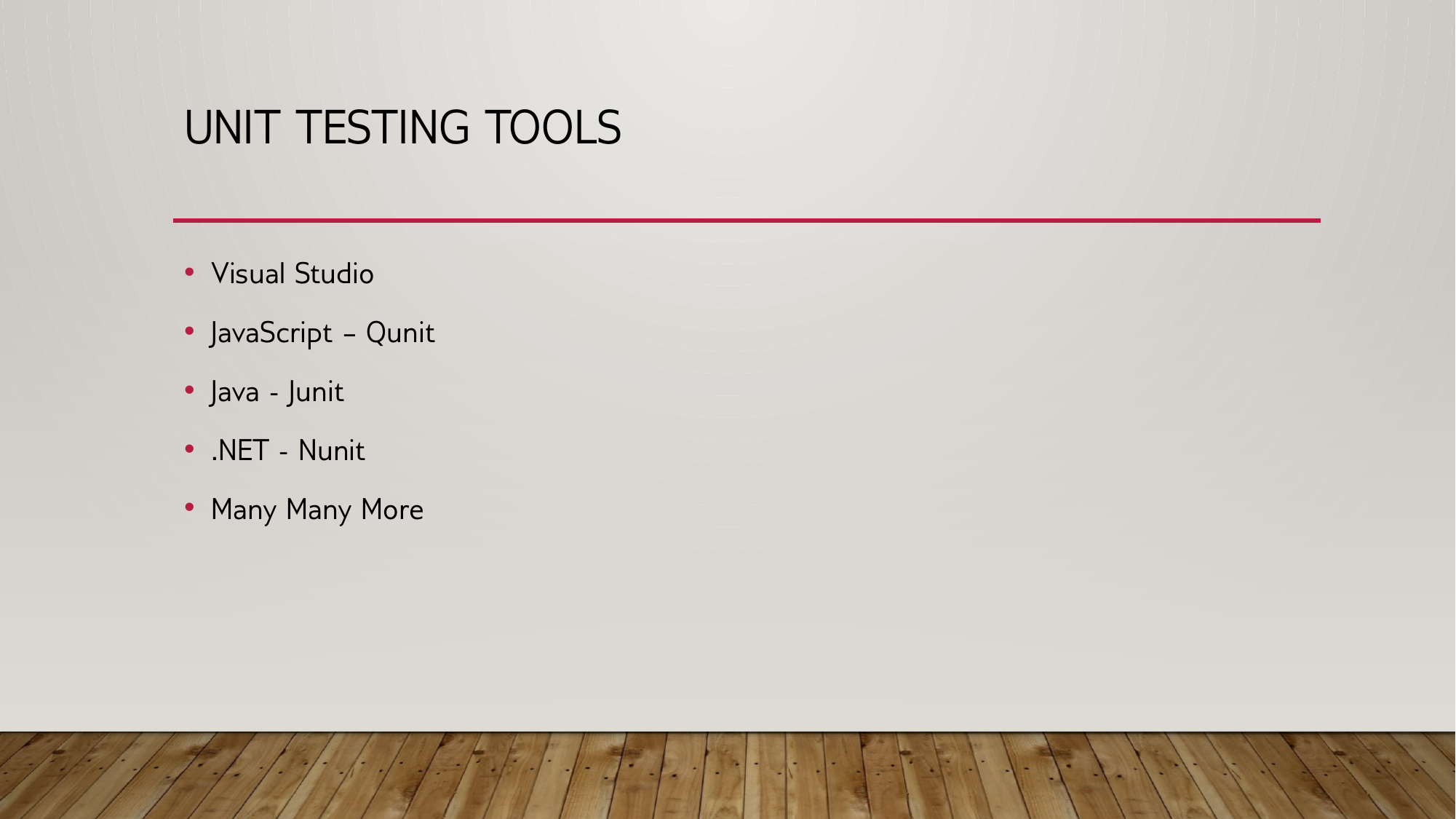

# Unit Testing Tools
Visual Studio
JavaScript – Qunit
Java - Junit
.NET - Nunit
Many Many More